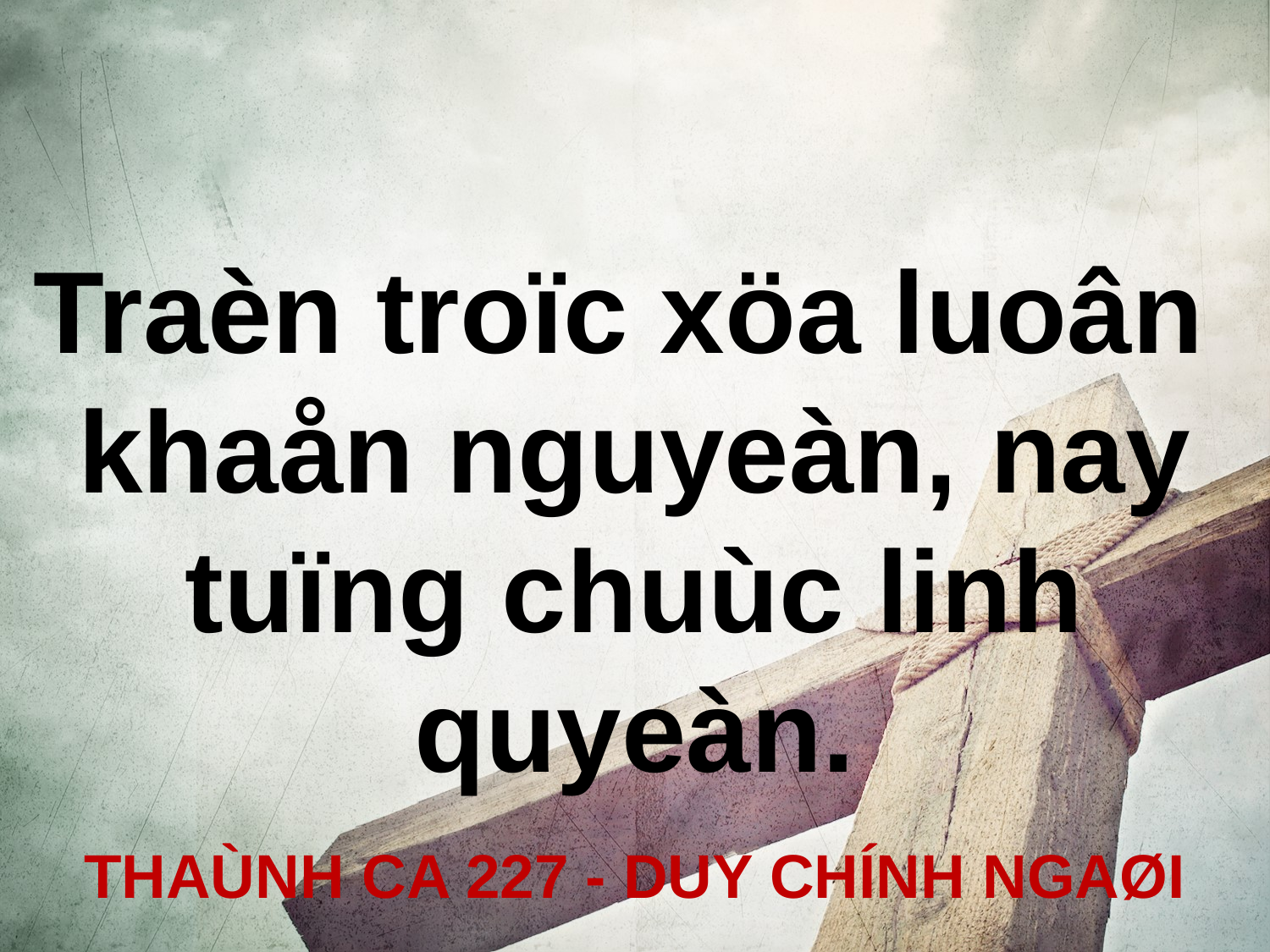

Traèn troïc xöa luoân
khaån nguyeàn, nay tuïng chuùc linh quyeàn.
THAÙNH CA 227 - DUY CHÍNH NGAØI